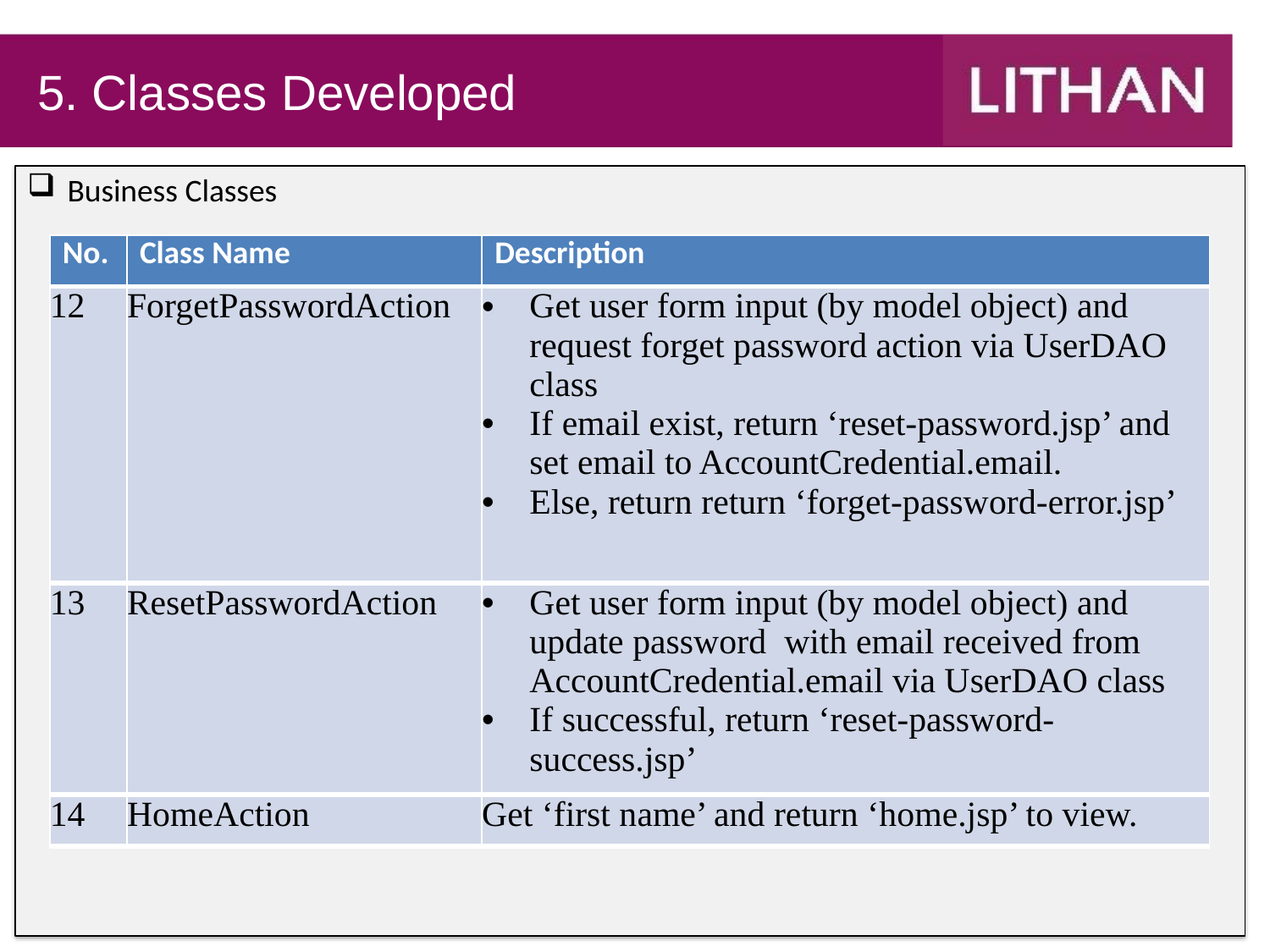

# 5. Classes Developed

Business Classes
| No. | Class Name | Description |
| --- | --- | --- |
| 12 | ForgetPasswordAction | Get user form input (by model object) and request forget password action via UserDAO class If email exist, return ‘reset-password.jsp’ and set email to AccountCredential.email. Else, return return ‘forget-password-error.jsp’ |
| 13 | ResetPasswordAction | Get user form input (by model object) and update password with email received from AccountCredential.email via UserDAO class If successful, return ‘reset-password-success.jsp’ |
| 14 | HomeAction | Get ‘first name’ and return ‘home.jsp’ to view. |